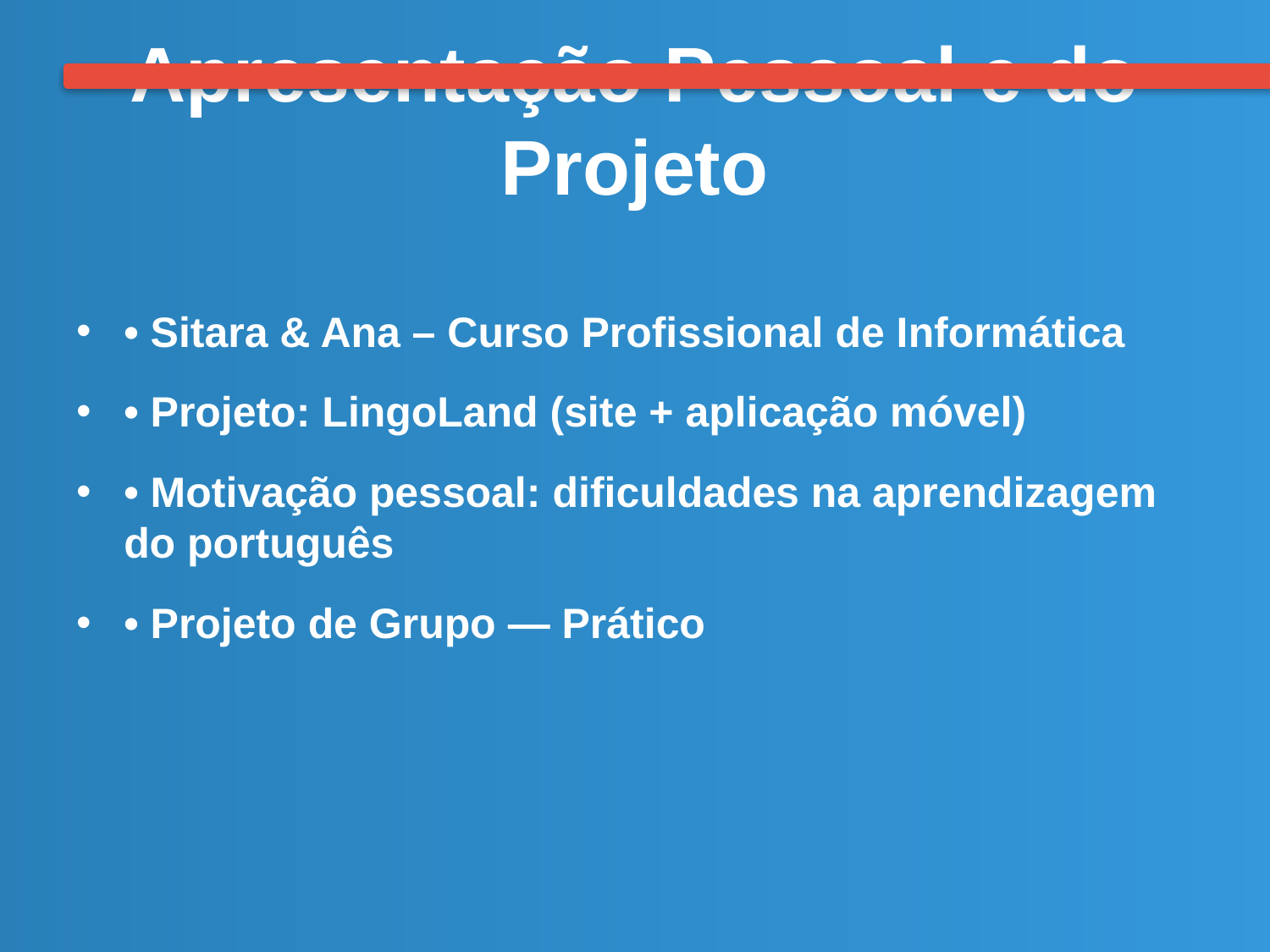

# Apresentação Pessoal e do Projeto

• Sitara & Ana – Curso Profissional de Informática
• Projeto: LingoLand (site + aplicação móvel)
• Motivação pessoal: dificuldades na aprendizagem do português
• Projeto de Grupo — Prático